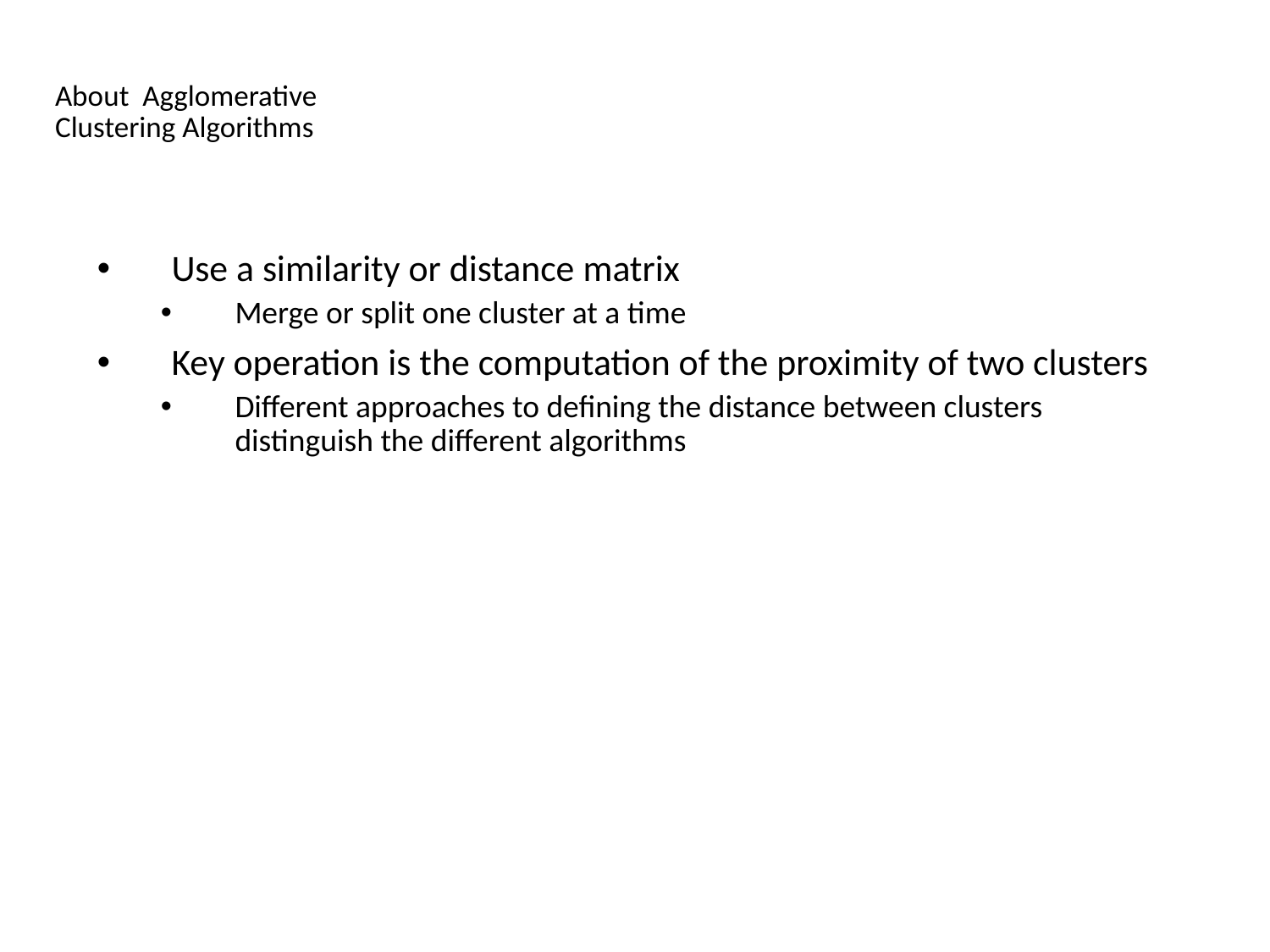

# About  Agglomerative Clustering Algorithms
Use a similarity or distance matrix
Merge or split one cluster at a time
Key operation is the computation of the proximity of two clusters
Different approaches to defining the distance between clusters distinguish the different algorithms